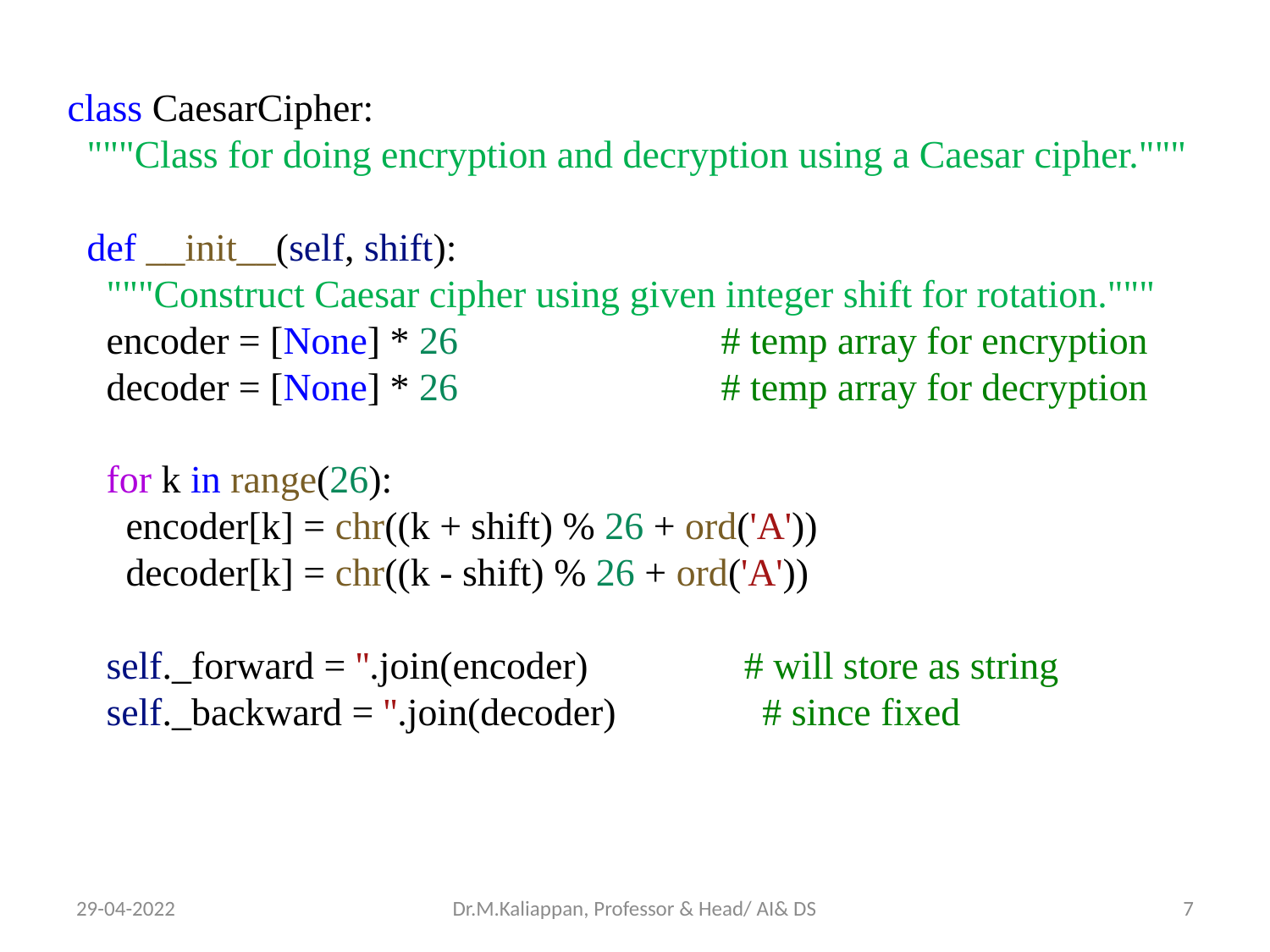

class CaesarCipher:
  """Class for doing encryption and decryption using a Caesar cipher."""
  def __init__(self, shift):
    """Construct Caesar cipher using given integer shift for rotation."""
    encoder = [None] * 26                           # temp array for encryption
    decoder = [None] * 26                           # temp array for decryption
    for k in range(26):
      encoder[k] = chr((k + shift) % 26 + ord('A'))
      decoder[k] = chr((k - shift) % 26 + ord('A'))

    self._forward = ''.join(encoder)                # will store as string
    self._backward = ''.join(decoder)               # since fixed
29-04-2022
Dr.M.Kaliappan, Professor & Head/ AI& DS
7